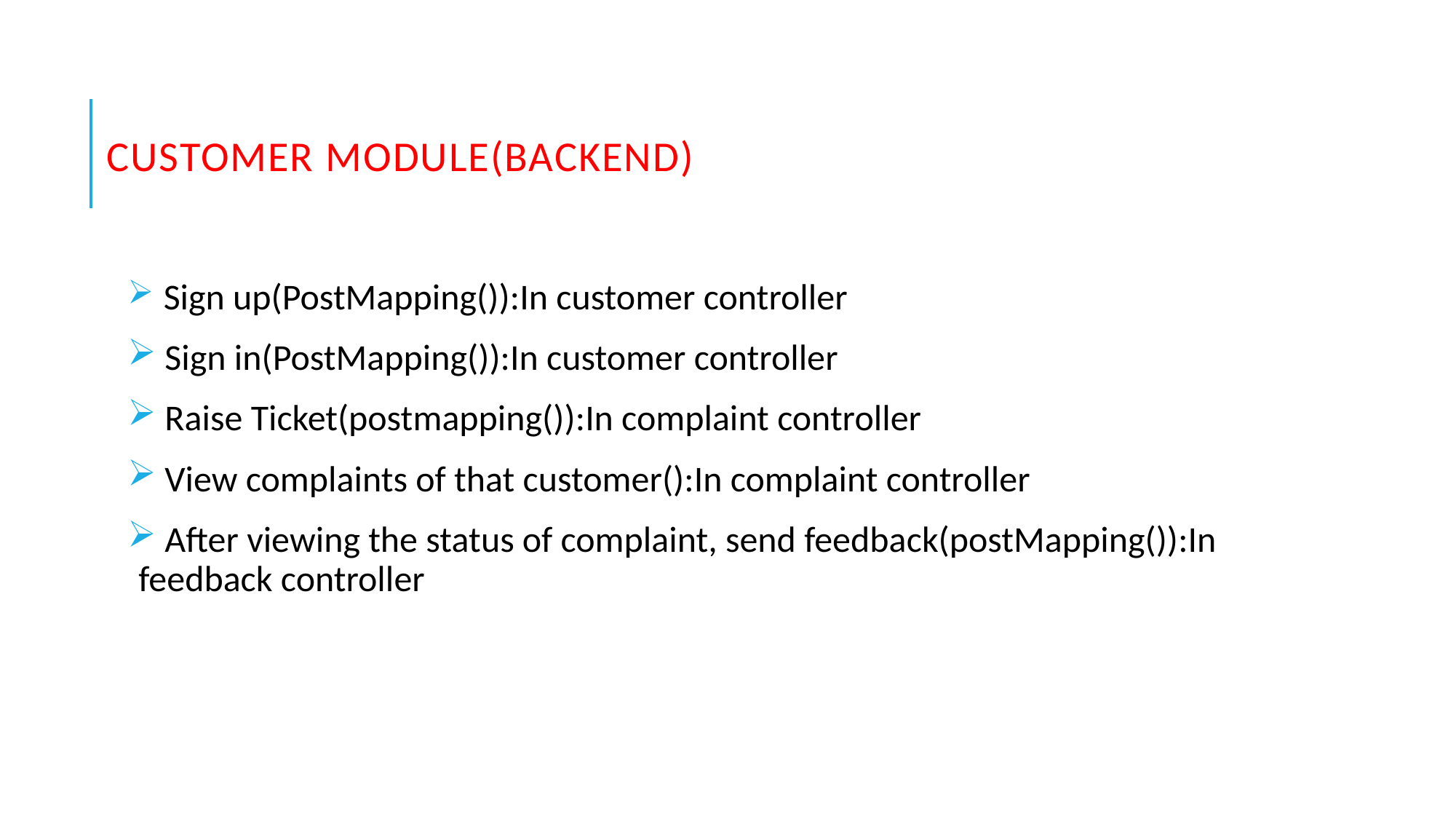

# Customer module(backend)
 Sign up(PostMapping()):In customer controller
 Sign in(PostMapping()):In customer controller
 Raise Ticket(postmapping()):In complaint controller
 View complaints of that customer():In complaint controller
 After viewing the status of complaint, send feedback(postMapping()):In feedback controller